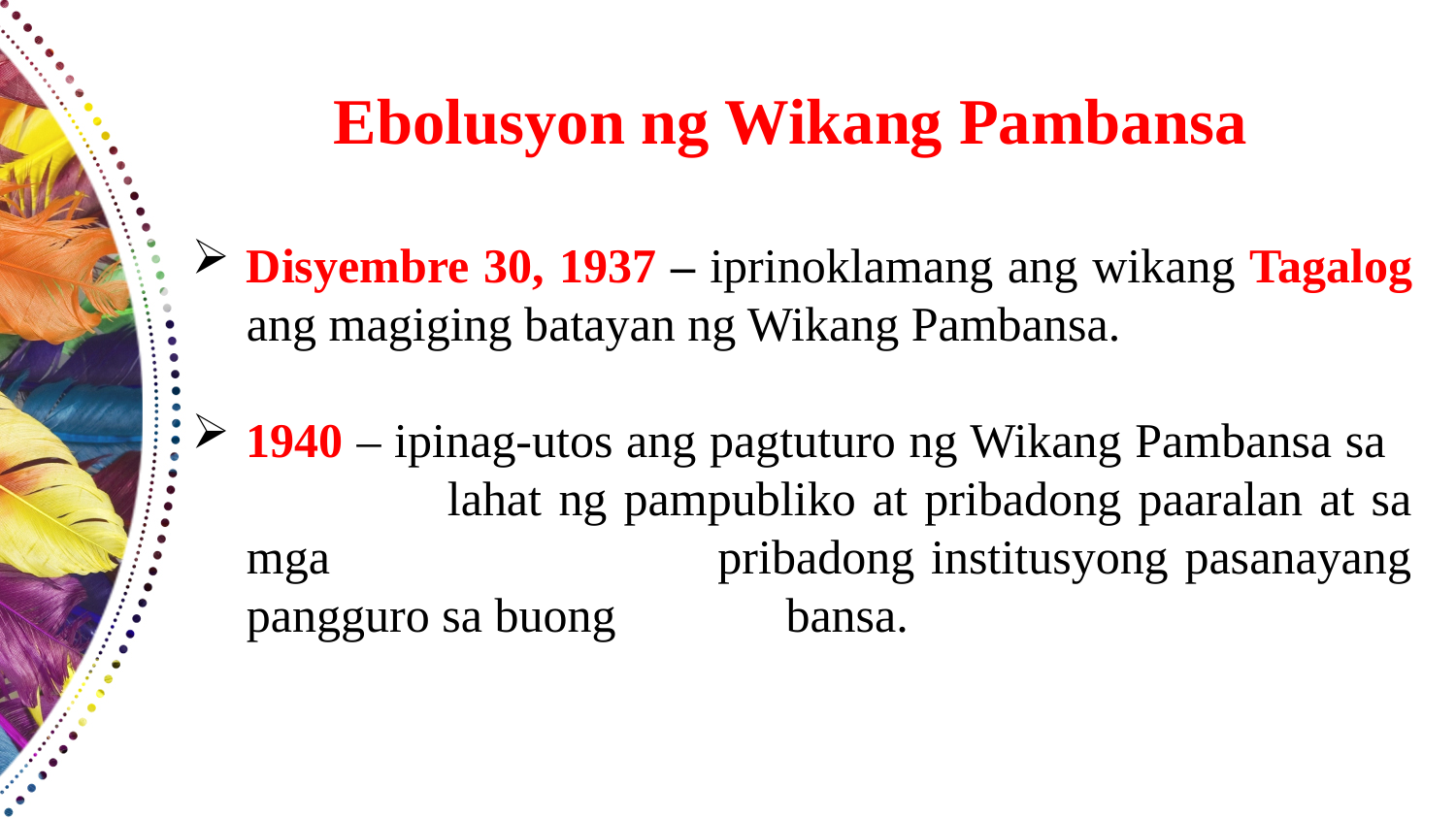

# Ebolusyon ng Wikang Pambansa

Disyembre 30, 1937 – iprinoklamang ang wikang Tagalog ang magiging batayan ng Wikang Pambansa.

1940 – ipinag-utos ang pagtuturo ng Wikang Pambansa sa               lahat ng pampubliko at pribadong paaralan at sa mga                        pribadong institusyong pasanayang pangguro sa buong              bansa.